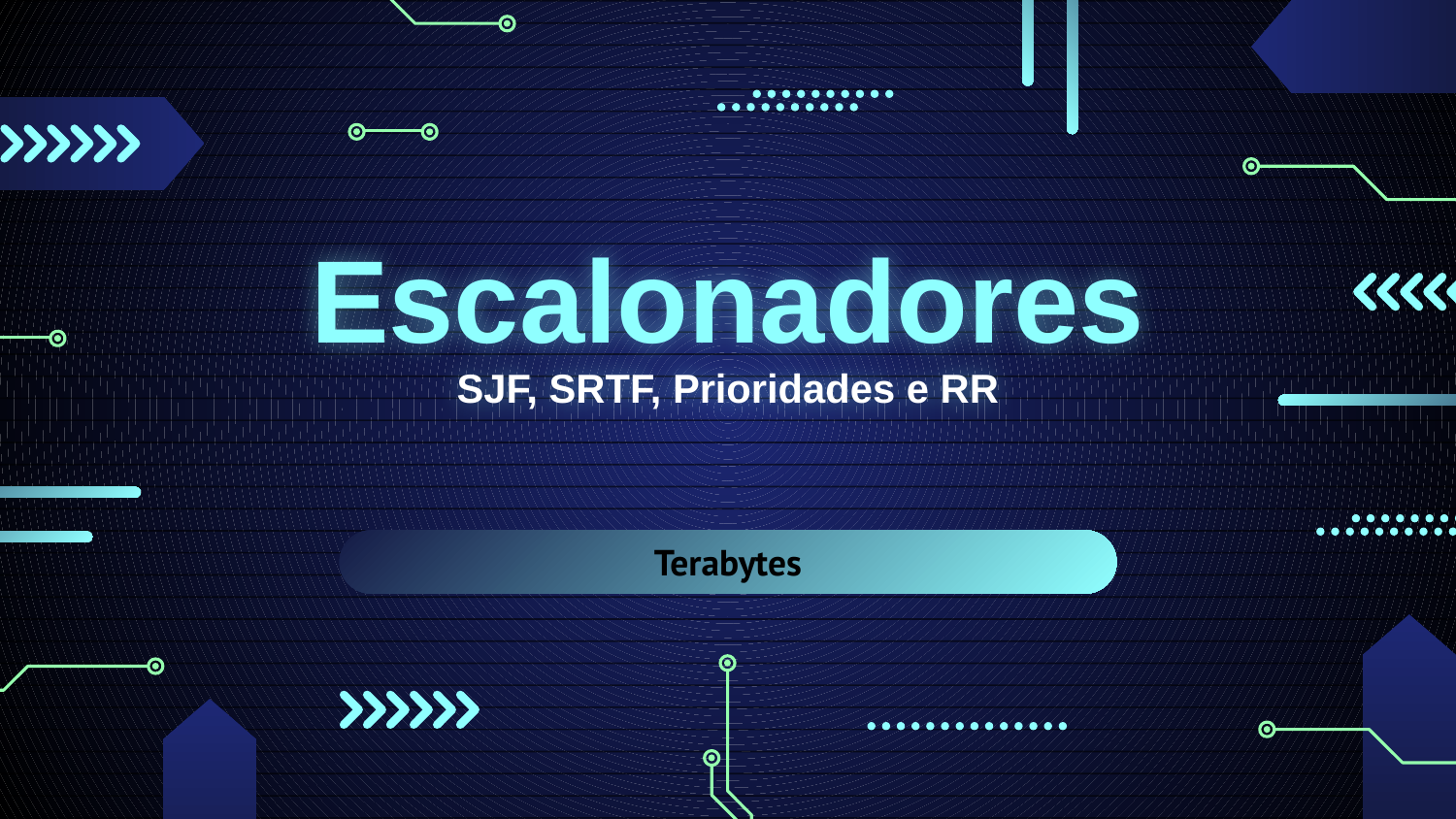

# Escalonadores SJF, SRTF, Prioridades e RR

Terabytes